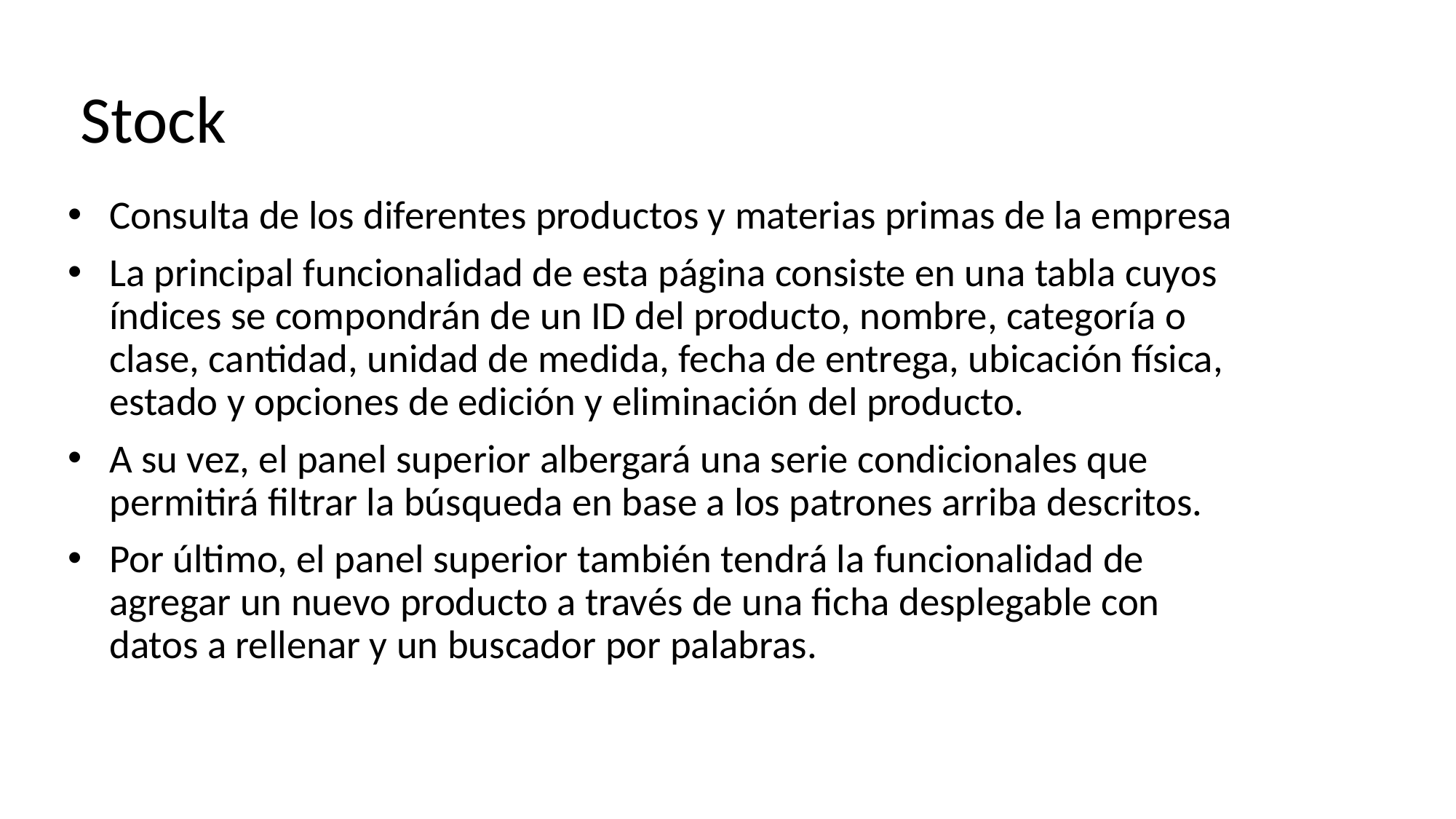

# Stock
Consulta de los diferentes productos y materias primas de la empresa
La principal funcionalidad de esta página consiste en una tabla cuyos índices se compondrán de un ID del producto, nombre, categoría o clase, cantidad, unidad de medida, fecha de entrega, ubicación física, estado y opciones de edición y eliminación del producto.
A su vez, el panel superior albergará una serie condicionales que permitirá filtrar la búsqueda en base a los patrones arriba descritos.
Por último, el panel superior también tendrá la funcionalidad de agregar un nuevo producto a través de una ficha desplegable con datos a rellenar y un buscador por palabras.